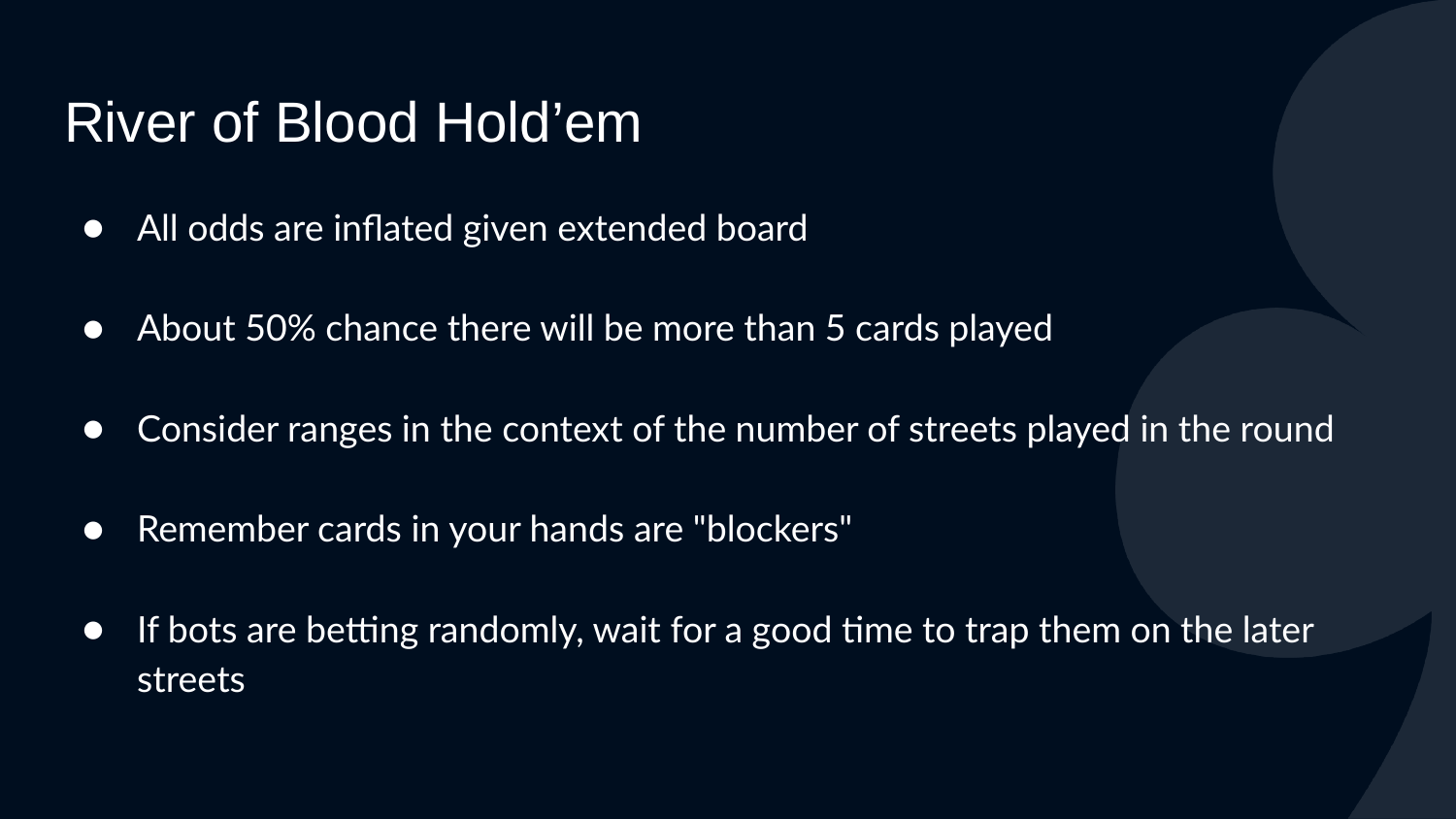

# River of Blood Hold’em
All odds are inflated given extended board

About 50% chance there will be more than 5 cards played
Consider ranges in the context of the number of streets played in the round
Remember cards in your hands are "blockers"
If bots are betting randomly, wait for a good time to trap them on the later streets